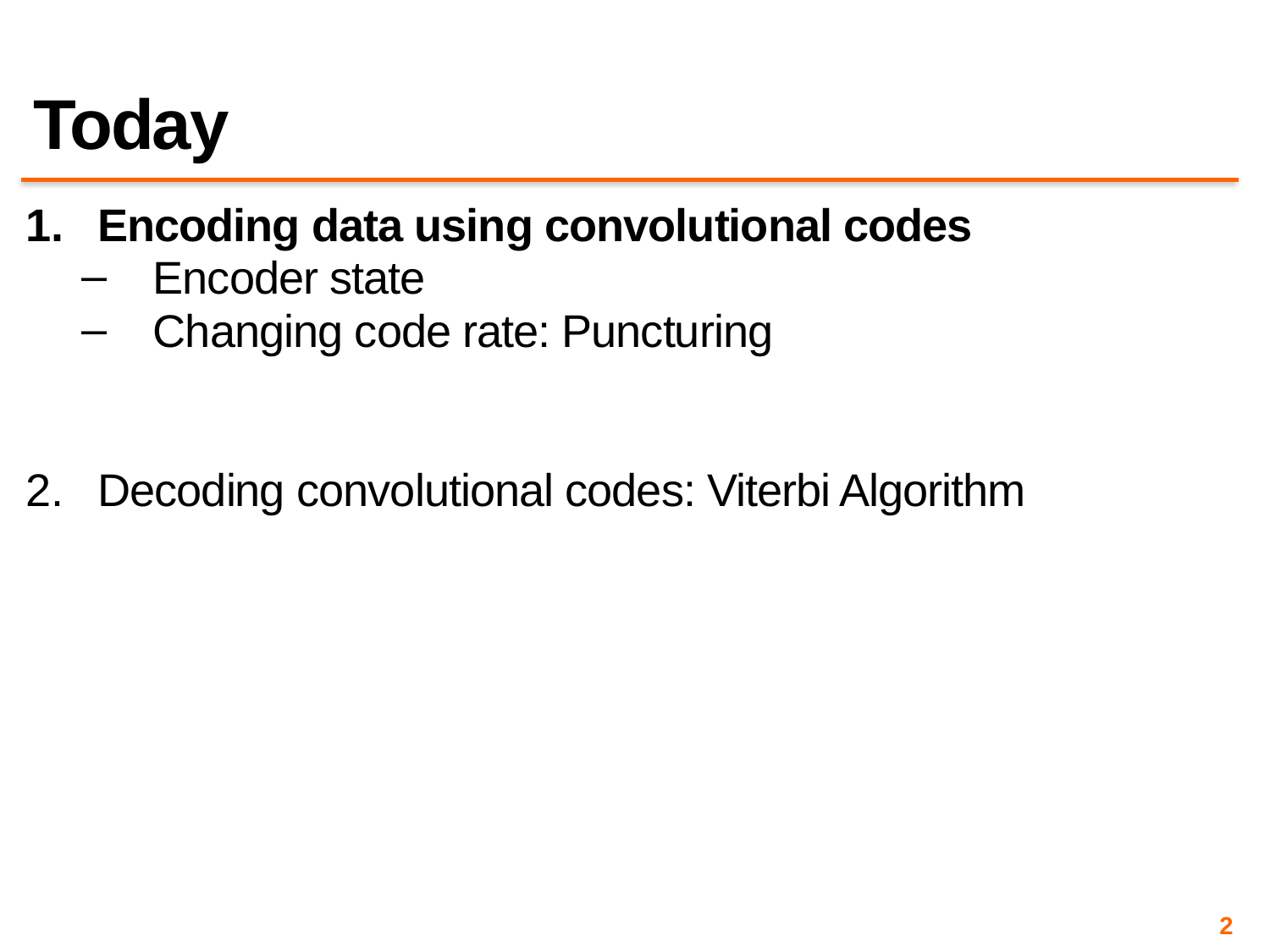

# Today
Encoding data using convolutional codes
Encoder state
Changing code rate: Puncturing

Decoding convolutional codes: Viterbi Algorithm
2